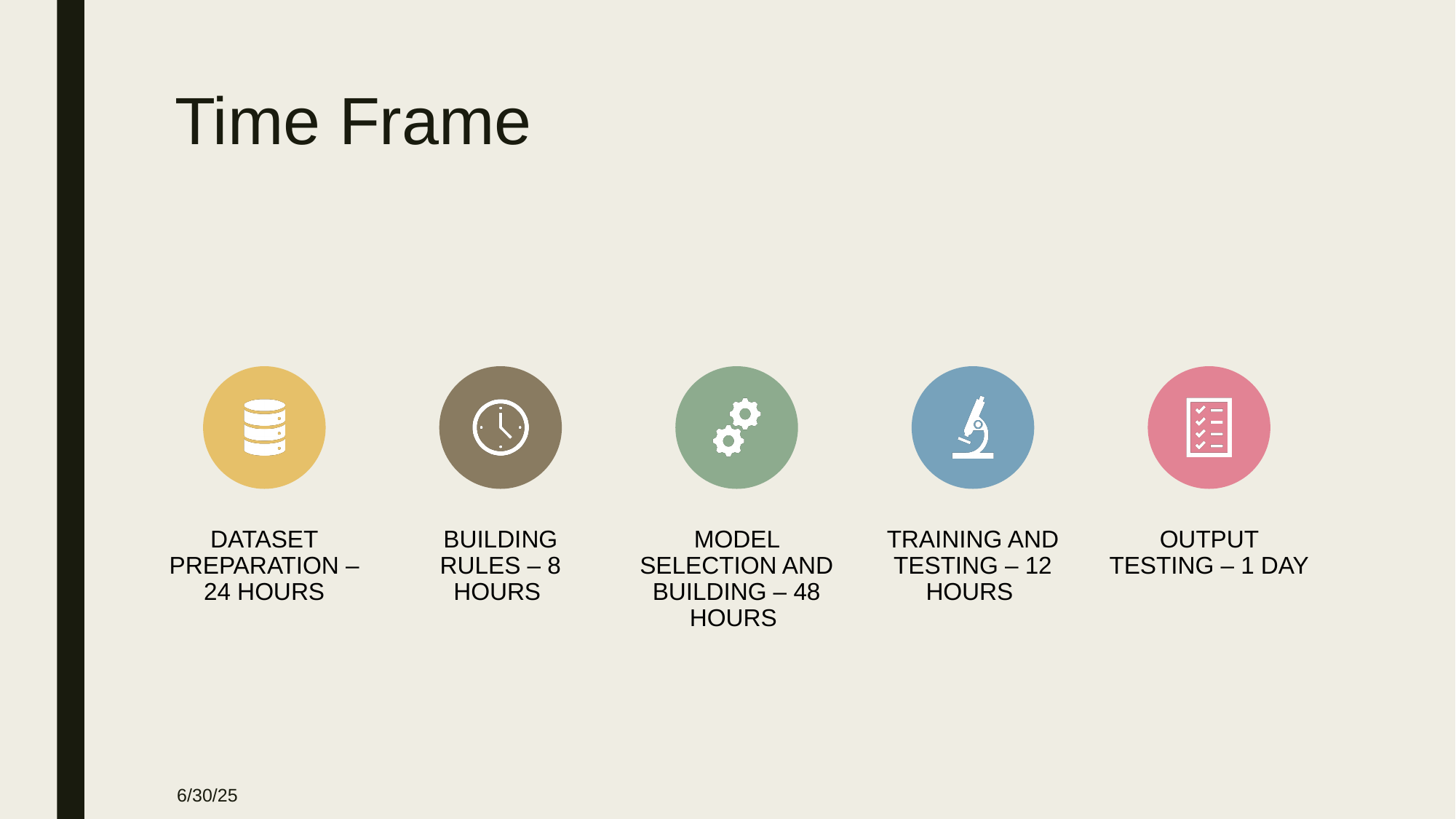

# Time Frame
Dataset preparation – 24 hours
Building rules – 8 hours
Model selection and building – 48 hours
Training and Testing – 12 hours
Output testing – 1 day
6/30/25